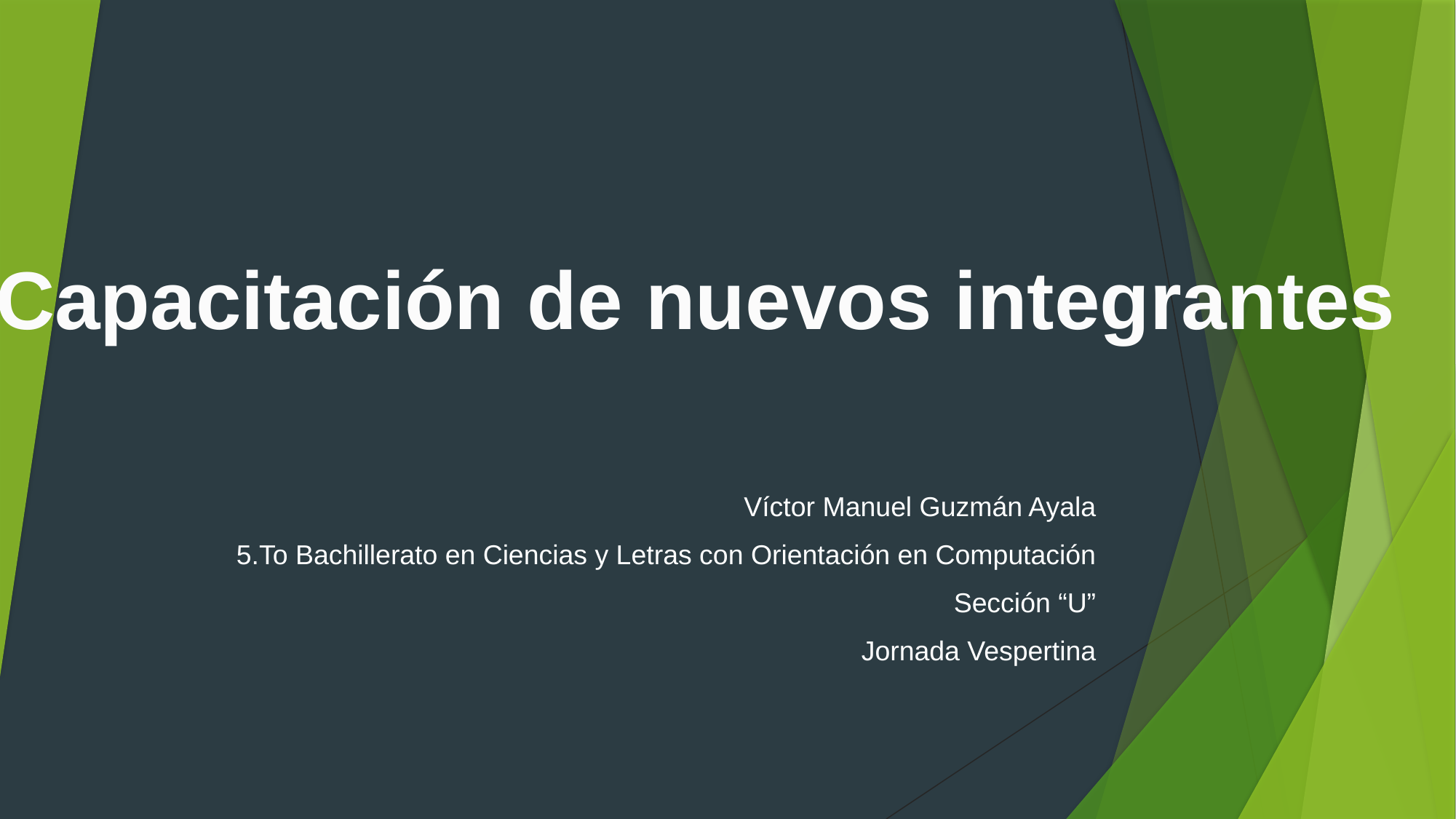

Capacitación de nuevos integrantes
Víctor Manuel Guzmán Ayala
5.To Bachillerato en Ciencias y Letras con Orientación en Computación
Sección “U”
Jornada Vespertina